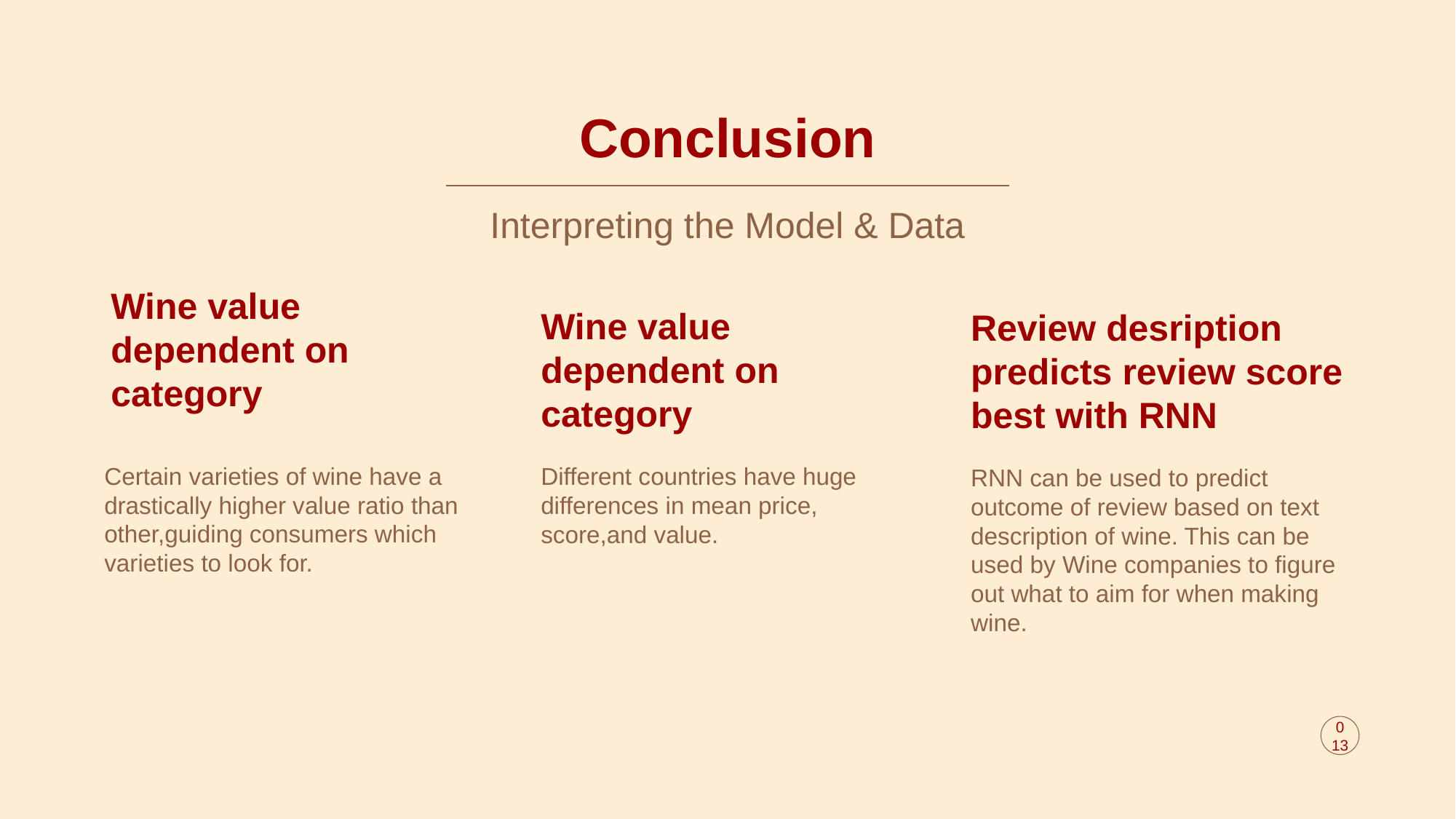

# Conclusion
Interpreting the Model & Data
Wine value dependent on category
Wine value dependent on category
Review desription predicts review score best with RNN
Certain varieties of wine have a drastically higher value ratio than other,guiding consumers which varieties to look for.
Different countries have huge differences in mean price, score,and value.
RNN can be used to predict outcome of review based on text description of wine. This can be used by Wine companies to figure out what to aim for when making wine.
013